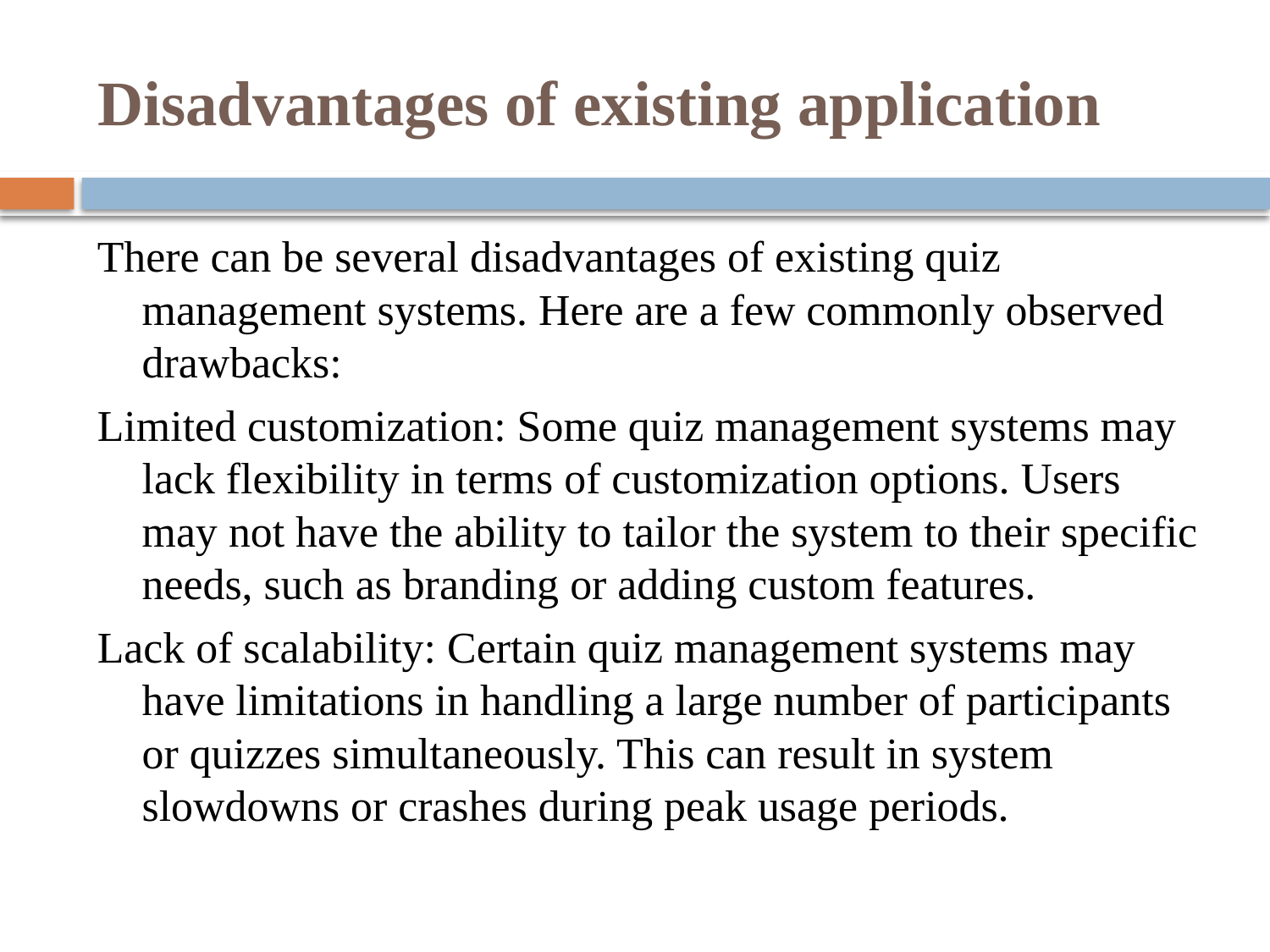

# Disadvantages of existing application
There can be several disadvantages of existing quiz management systems. Here are a few commonly observed drawbacks:
Limited customization: Some quiz management systems may lack flexibility in terms of customization options. Users may not have the ability to tailor the system to their specific needs, such as branding or adding custom features.
Lack of scalability: Certain quiz management systems may have limitations in handling a large number of participants or quizzes simultaneously. This can result in system slowdowns or crashes during peak usage periods.